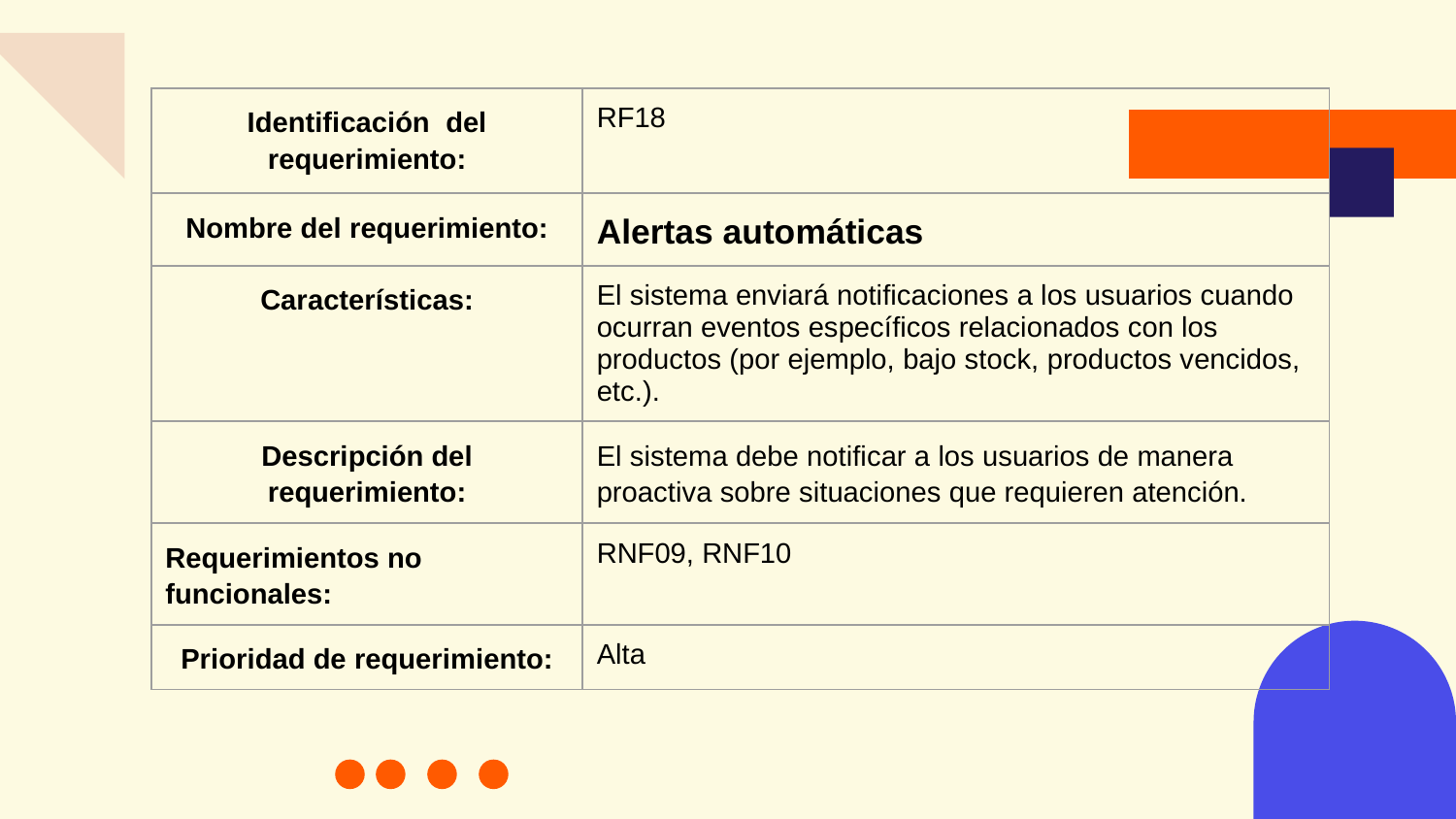

| Identificación del requerimiento: | RF18 |
| --- | --- |
| Nombre del requerimiento: | Alertas automáticas |
| Características: | El sistema enviará notificaciones a los usuarios cuando ocurran eventos específicos relacionados con los productos (por ejemplo, bajo stock, productos vencidos, etc.). |
| Descripción del requerimiento: | El sistema debe notificar a los usuarios de manera proactiva sobre situaciones que requieren atención. |
| Requerimientos no funcionales: | RNF09, RNF10 |
| Prioridad de requerimiento: | Alta |